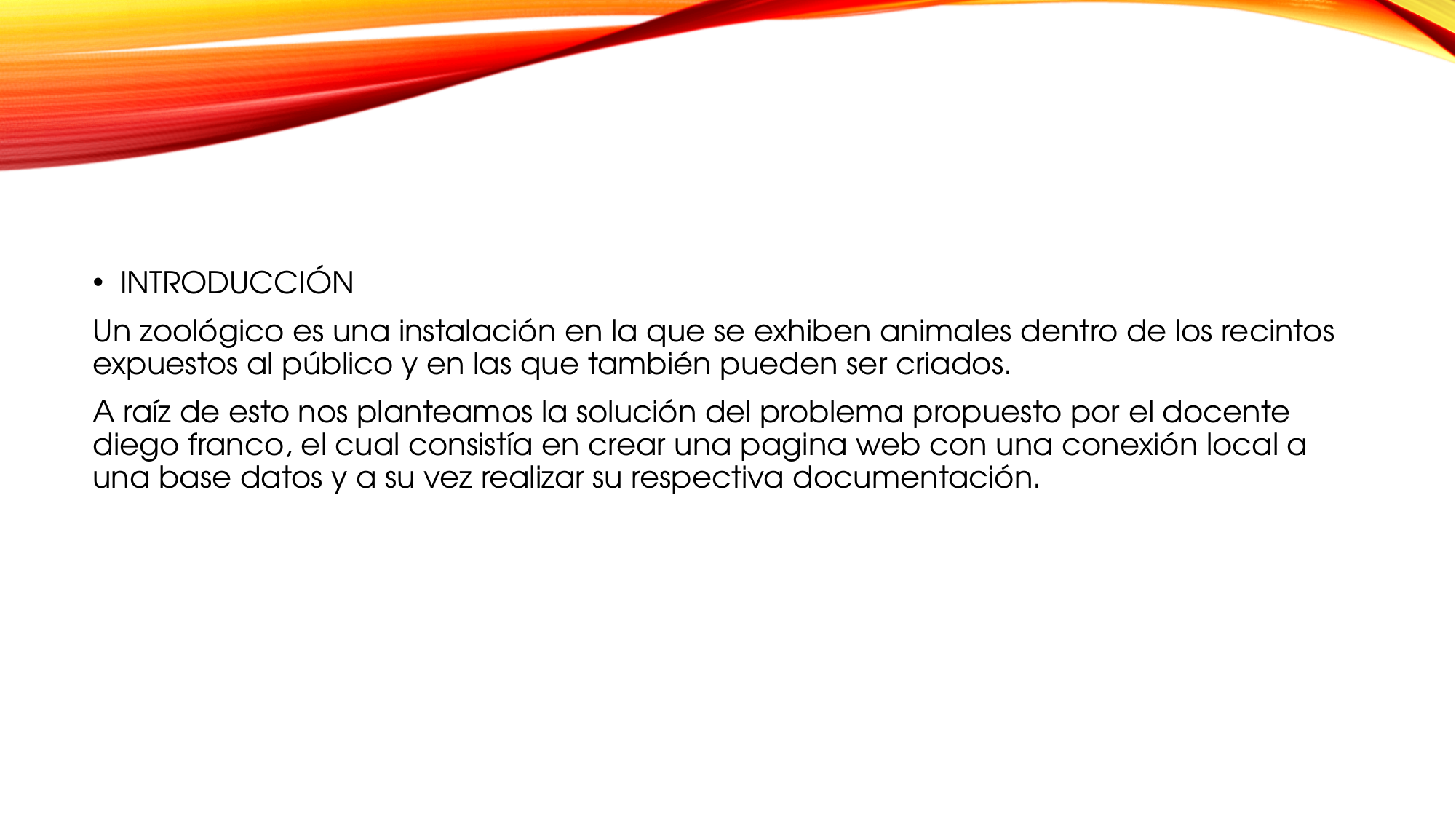

INTRODUCCIÓN
Un zoológico es una instalación en la que se exhiben animales dentro de los recintos expuestos al público y en las que también pueden ser criados.
A raíz de esto nos planteamos la solución del problema propuesto por el docente diego franco, el cual consistía en crear una pagina web con una conexión local a una base datos y a su vez realizar su respectiva documentación.